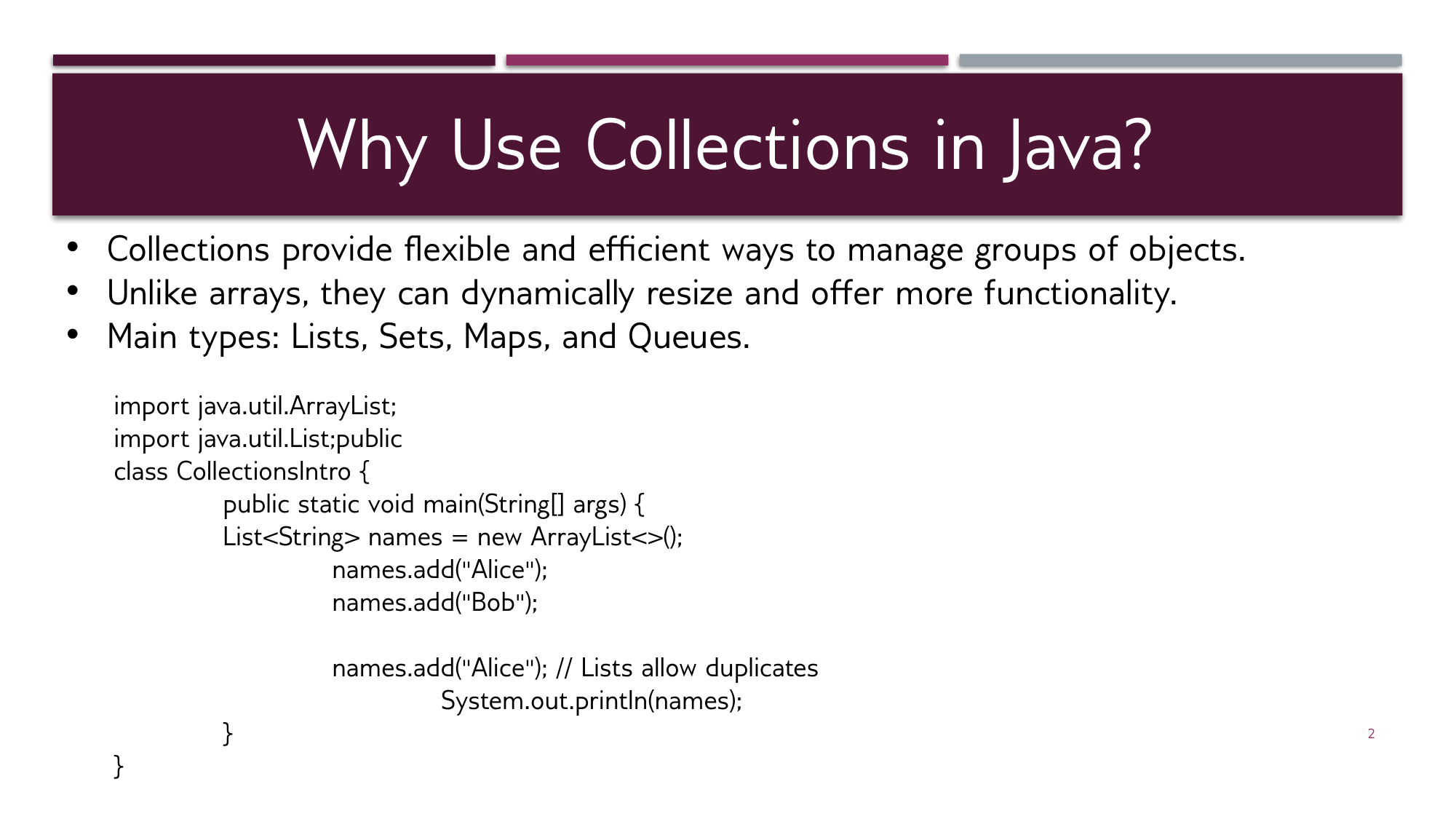

Why Use Collections in Java?
Collections provide flexible and efficient ways to manage groups of objects.
Unlike arrays, they can dynamically resize and offer more functionality.
Main types: Lists, Sets, Maps, and Queues.
import java.util.ArrayList;
import java.util.List;public
class CollectionsIntro {
	public static void main(String[] args) {
        	List<String> names = new ArrayList<>();        			names.add("Alice");
		names.add("Bob");
		names.add("Alice"); // Lists allow duplicates        			System.out.println(names);
 	}
}
2